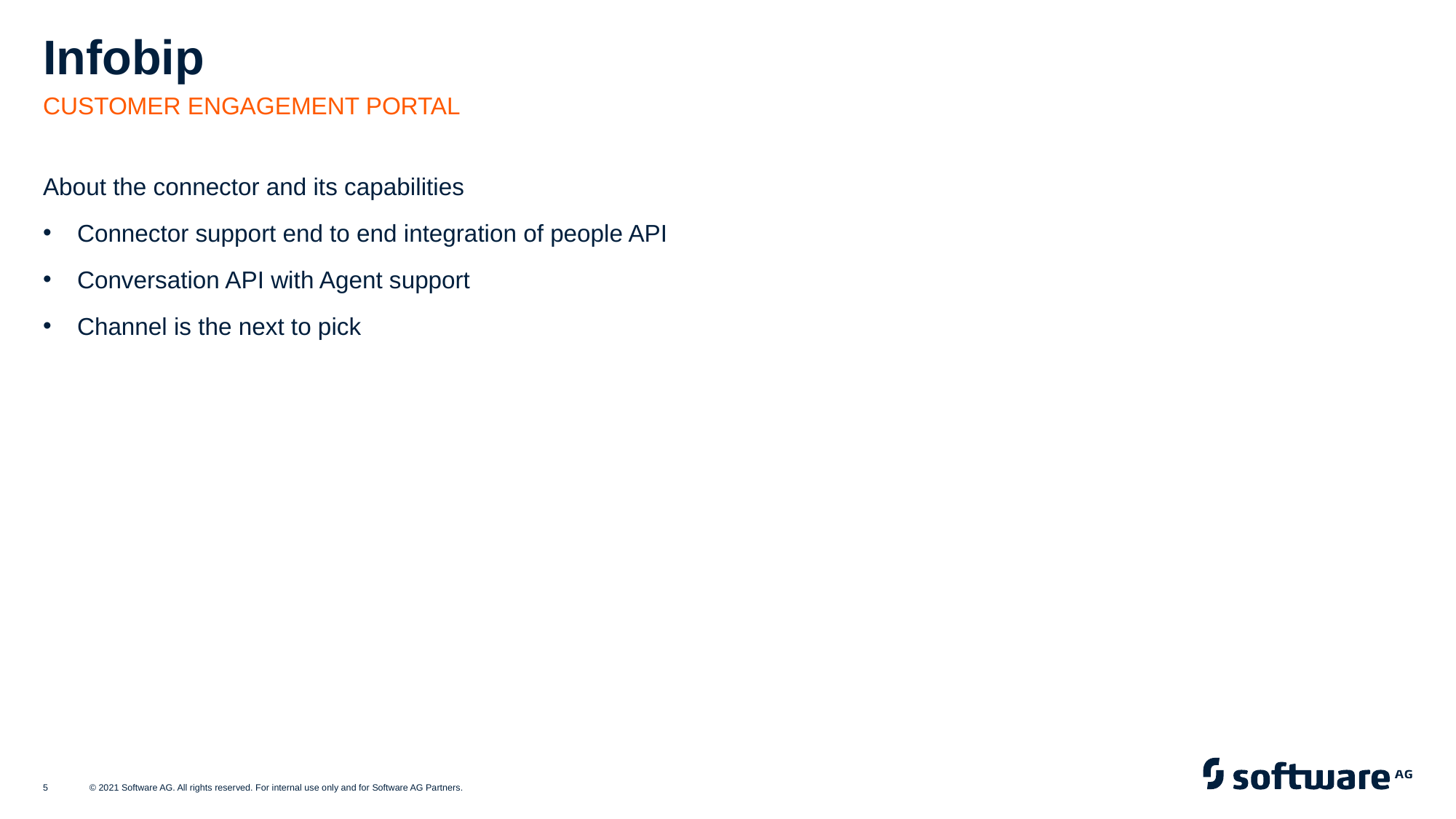

# Infobip
CUSTOMER ENGAGEMENT PORTAL
About the connector and its capabilities
Connector support end to end integration of people API
Conversation API with Agent support
Channel is the next to pick
5
© 2021 Software AG. All rights reserved. For internal use only and for Software AG Partners.